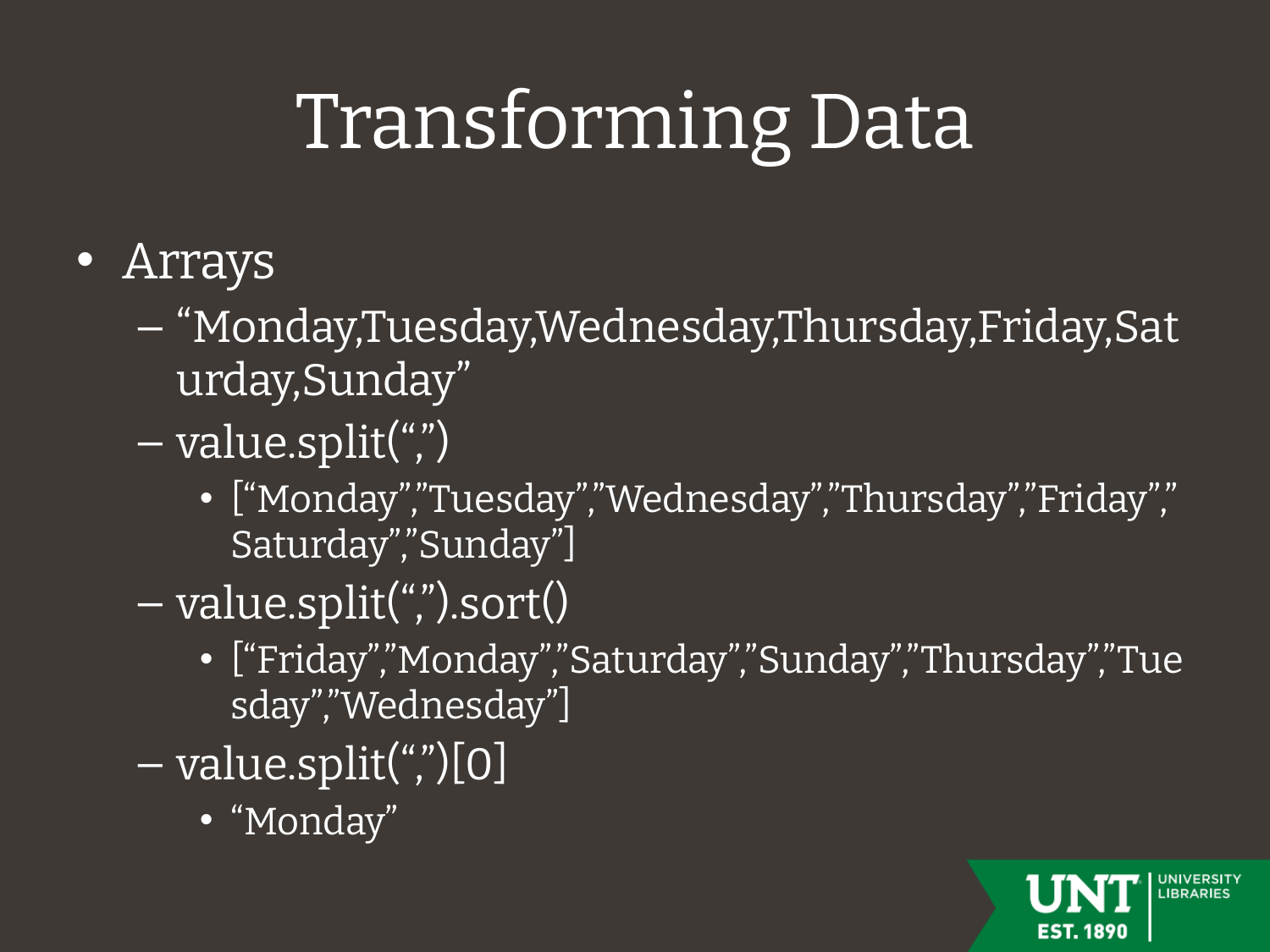

# Transforming Data
Arrays
“Monday,Tuesday,Wednesday,Thursday,Friday,Saturday,Sunday”
value.split(“,”)
[“Monday”,”Tuesday”,”Wednesday”,”Thursday”,”Friday”,”Saturday”,”Sunday”]
value.split(“,”).sort()
[“Friday”,”Monday”,”Saturday”,”Sunday”,”Thursday”,”Tuesday”,”Wednesday”]
value.split(“,”)[0]
“Monday”